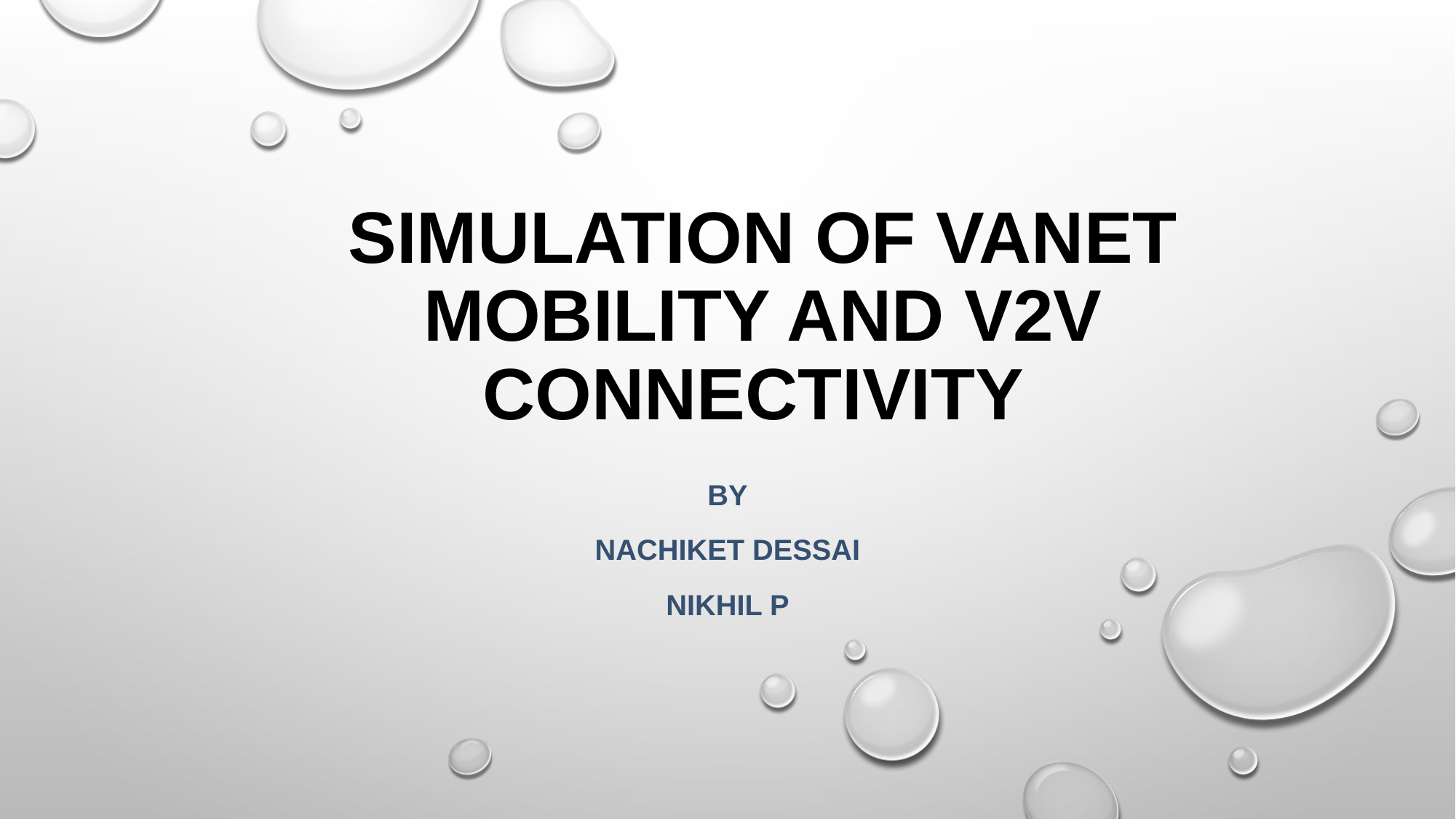

# Simulation of VANET Mobility and V2V Connectivity
By
Nachiket Dessai
Nikhil P